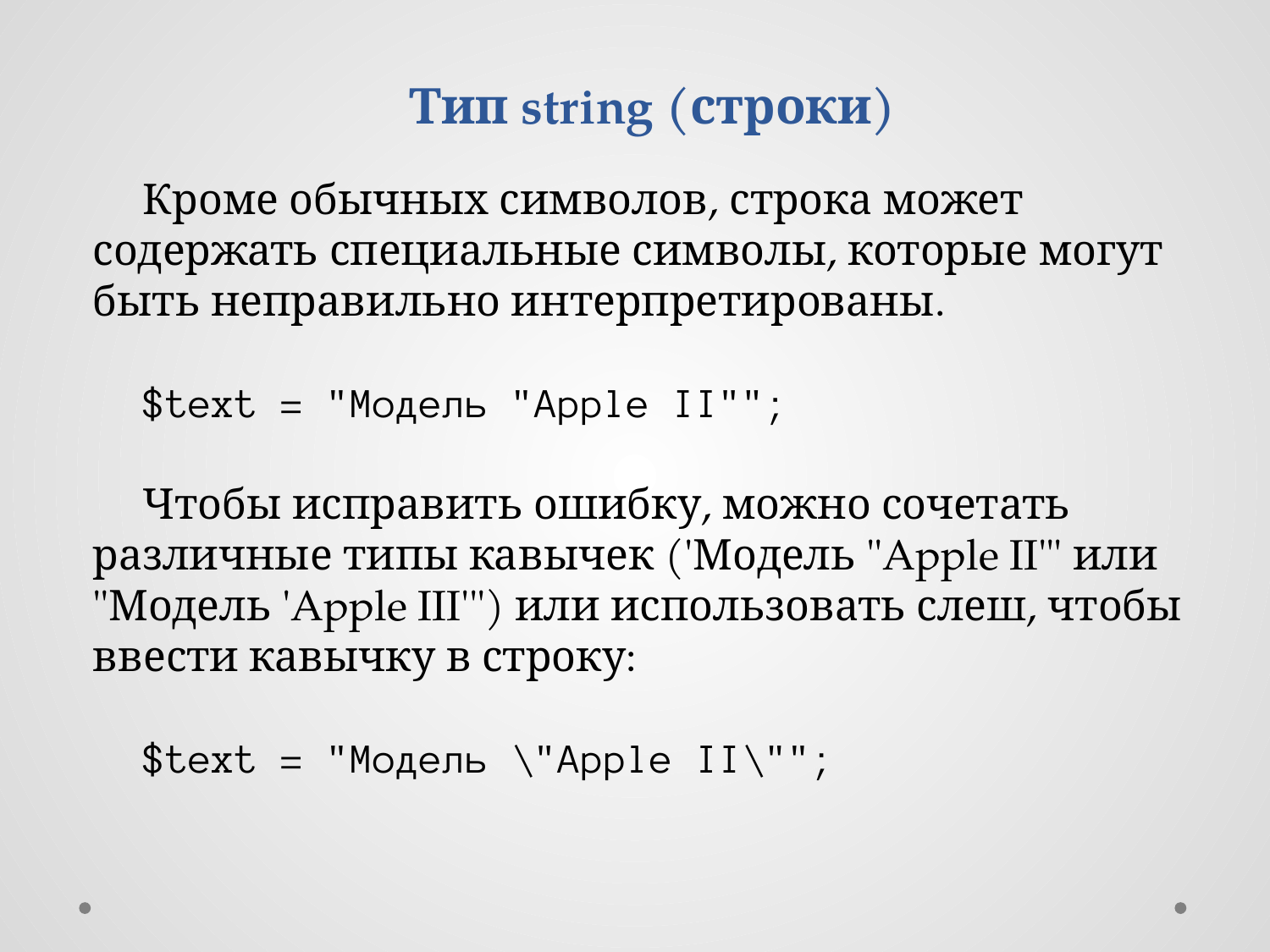

Тип string (строки)
Кроме обычных символов, строка может содержать специальные символы, которые могут быть неправильно интерпретированы.

$text = "Модель "Apple II"";

Чтобы исправить ошибку, можно сочетать различные типы кавычек ('Модель "Apple II"' или "Модель 'Apple III'") или использовать слеш, чтобы ввести кавычку в строку:

$text = "Модель \"Apple II\"";